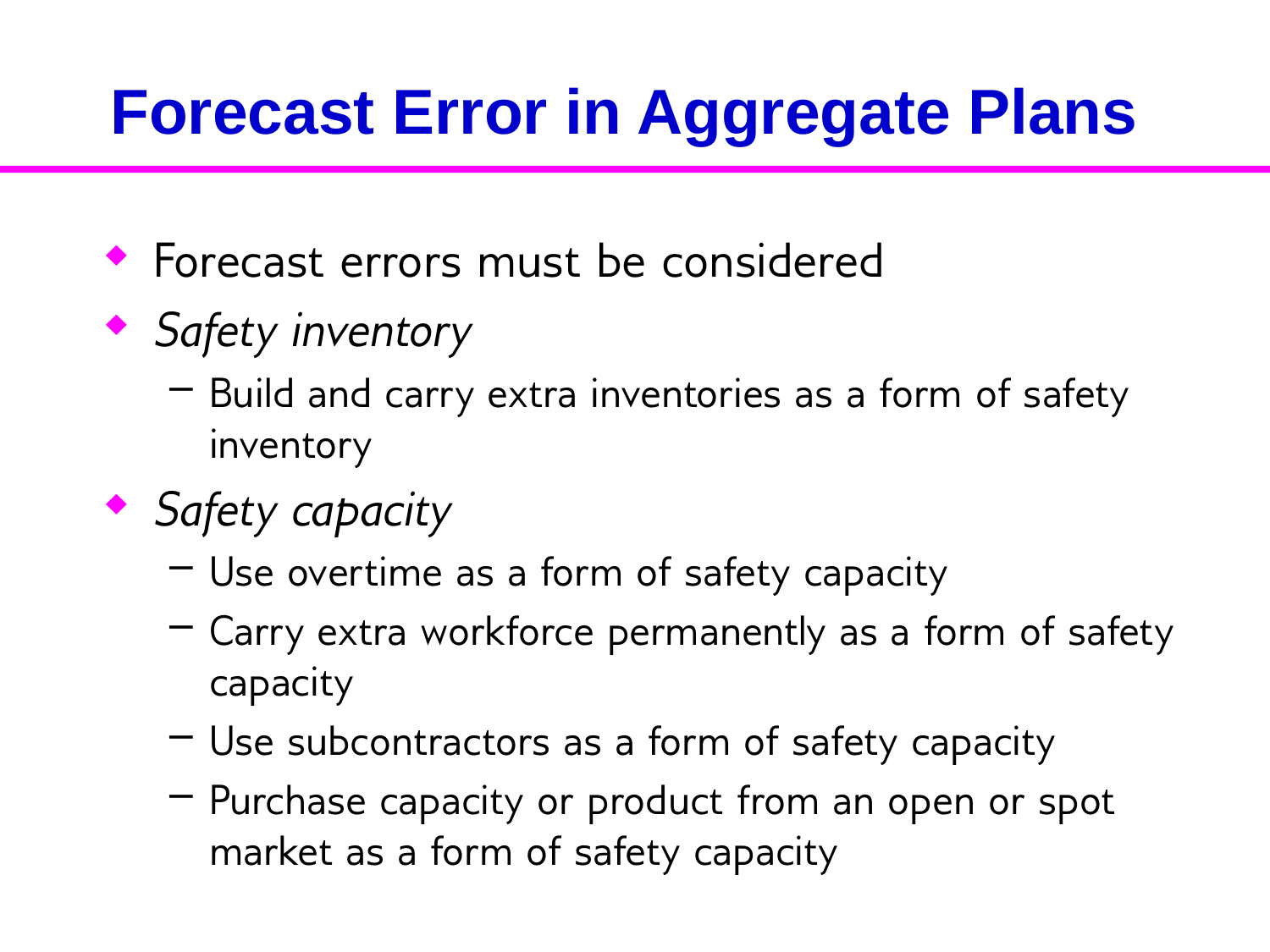

# Forecast Error in Aggregate Plans
Forecast errors must be considered
Safety inventory
Build and carry extra inventories as a form of safety inventory
Safety capacity
Use overtime as a form of safety capacity
Carry extra workforce permanently as a form of safety capacity
Use subcontractors as a form of safety capacity
Purchase capacity or product from an open or spot market as a form of safety capacity